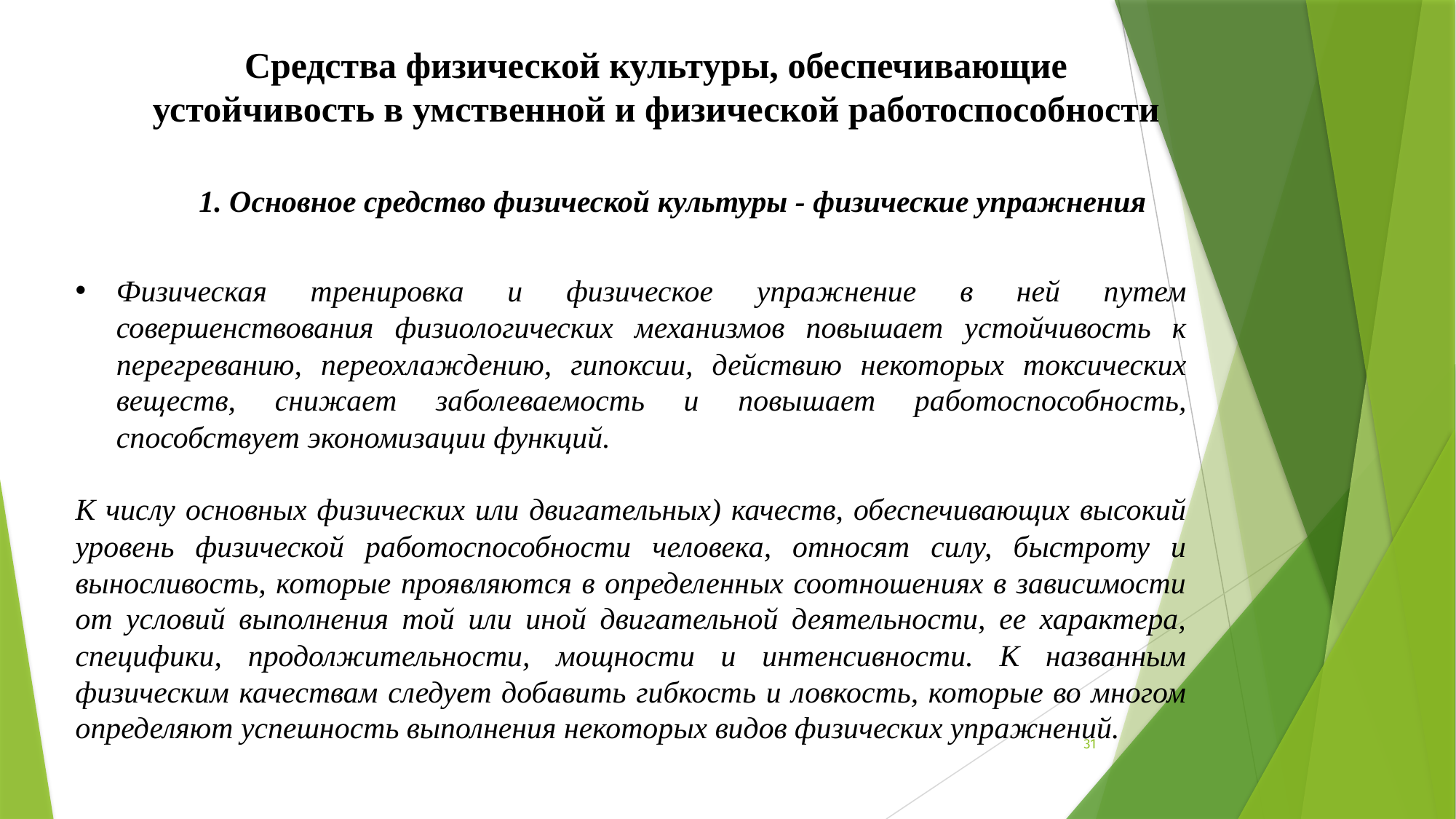

Средства физической культуры, обеспечивающие устойчивость в умственной и физической работоспособности
1. Основное средство физической культуры - физические упражнения
Физическая тренировка и физическое упражнение в ней путем совершенствования физиологических механизмов повышает устойчивость к перегреванию, переохлаждению, гипоксии, действию некоторых токсических веществ, снижает заболеваемость и повышает работоспособность, способствует экономизации функций.

К числу основных физических или двигательных) качеств, обеспечивающих высокий уровень физической работоспособности человека, относят силу, быстроту и выносливость, которые проявляются в определенных соотношениях в зависимости от условий выполнения той или иной двигательной деятельности, ее характера, специфики, продолжительности, мощности и интенсивности. К названным физическим качествам следует добавить гибкость и ловкость, которые во многом определяют успешность выполнения некоторых видов физических упражнений.
31